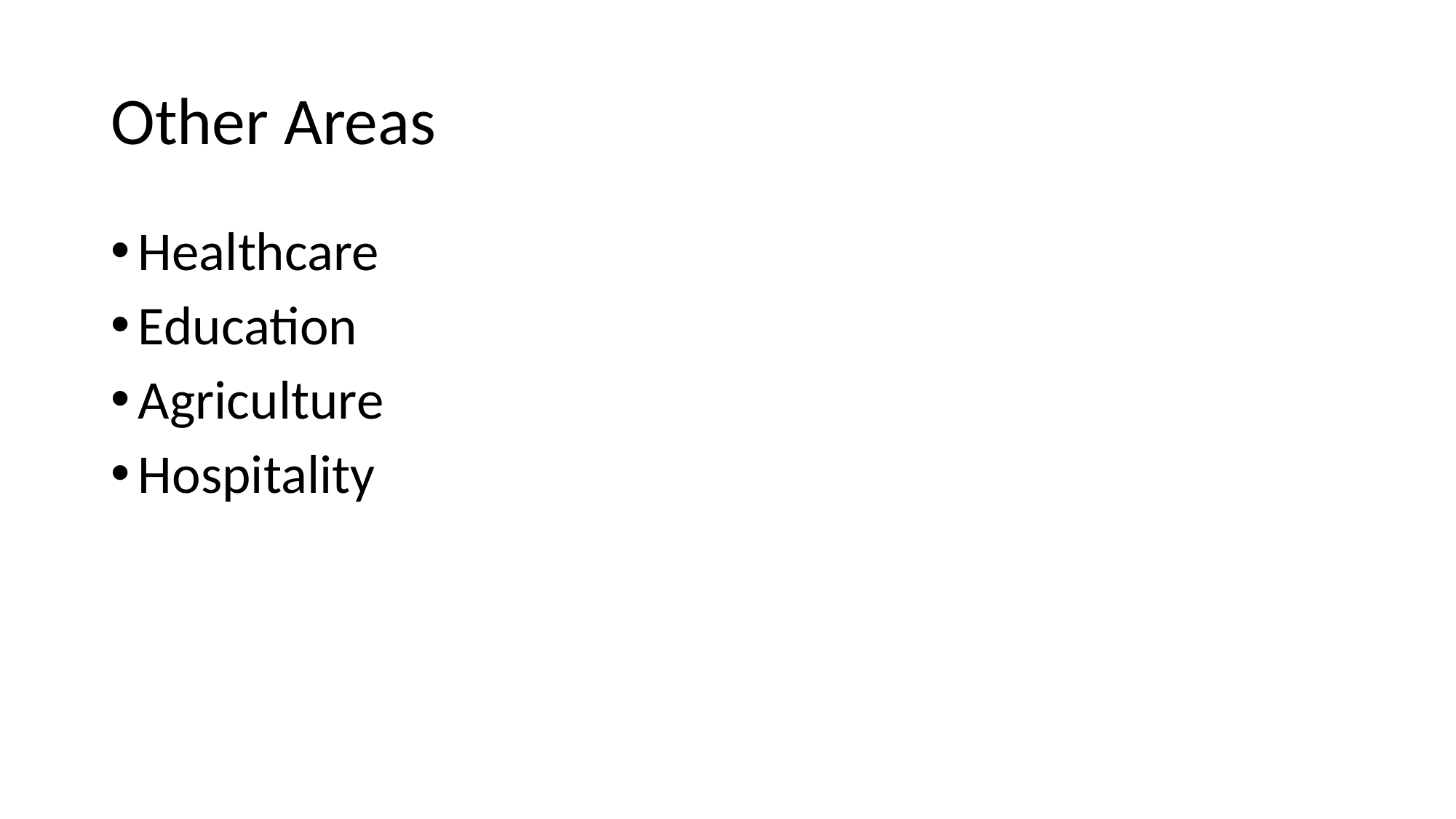

# Other Areas
Healthcare
Education
Agriculture
Hospitality